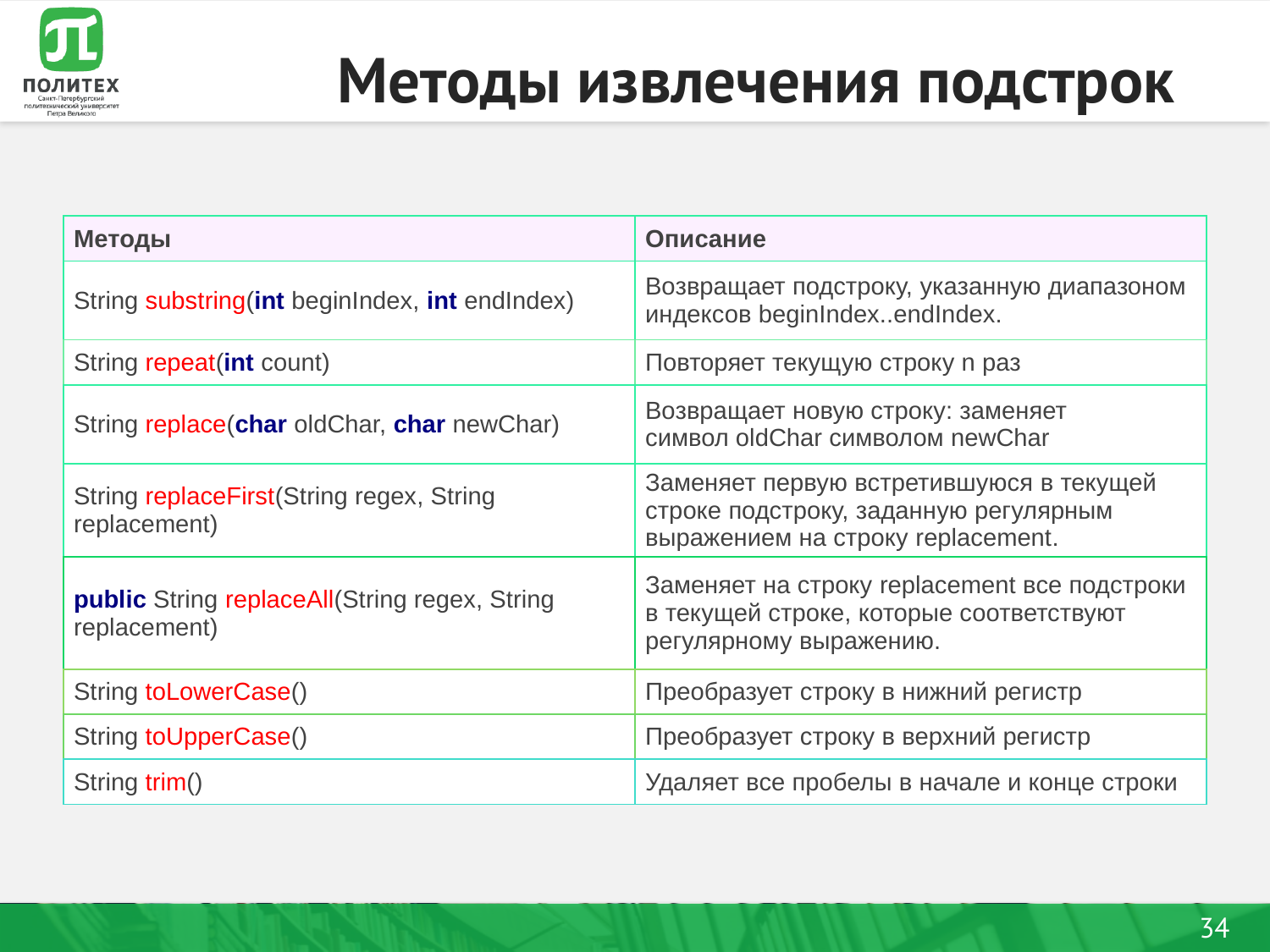

Методы извлечения подстрок
| Методы | Описание |
| --- | --- |
| String substring(int beginIndex, int endIndex) | Возвращает подстроку, указанную диапазоном индексов beginIndex..endIndex. |
| String repeat(int count) | Повторяет текущую строку n раз |
| String replace(char oldChar, char newChar) | Возвращает новую строку: заменяет символ oldChar символом newChar |
| String replaceFirst(String regex, String replacement) | Заменяет первую встретившуюся в текущей строке подстроку, заданную регулярным выражением на строку replacement. |
| public String replaceAll(String regex, String replacement) | Заменяет на строку replacement все подстроки в текущей строке, которые соответствуют регулярному выражению. |
| String toLowerCase() | Преобразует строку в нижний регистр |
| String toUpperCase() | Преобразует строку в верхний регистр |
| String trim() | Удаляет все пробелы в начале и конце строки |